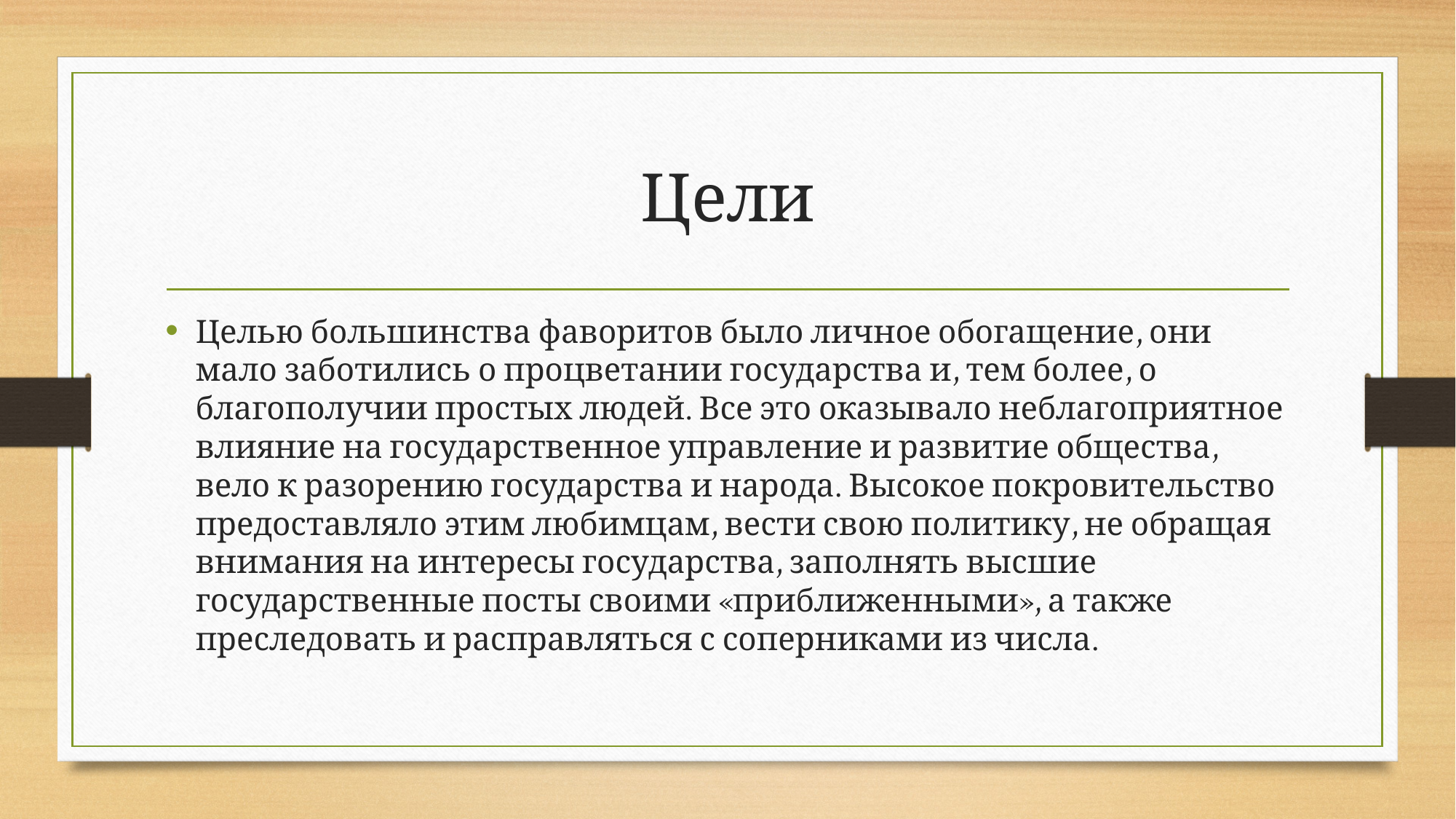

# Цели
Целью большинства фаворитов было личное обогащение, они мало заботились о процветании государства и, тем более, о благополучии простых людей. Все это оказывало неблагоприятное влияние на государственное управление и развитие общества, вело к разорению государства и народа. Высокое покровительство предоставляло этим любимцам, вести свою политику, не обращая внимания на интересы государства, заполнять высшие государственные посты своими «приближенными», а также преследовать и расправляться с соперниками из числа.